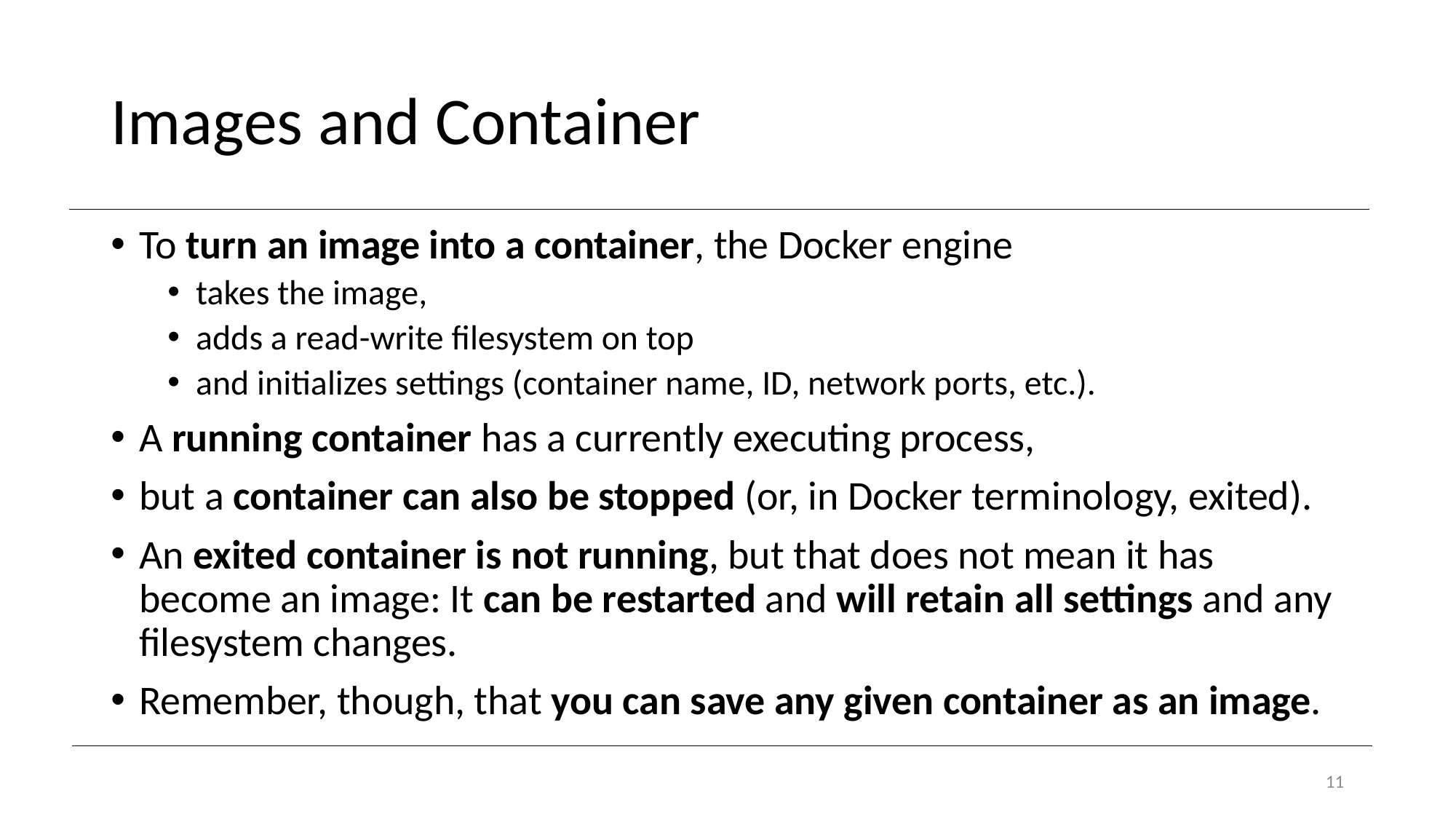

# Images and Container
To turn an image into a container, the Docker engine
takes the image,
adds a read-write filesystem on top
and initializes settings (container name, ID, network ports, etc.).
A running container has a currently executing process,
but a container can also be stopped (or, in Docker terminology, exited).
An exited container is not running, but that does not mean it has become an image: It can be restarted and will retain all settings and any filesystem changes.
Remember, though, that you can save any given container as an image.
11